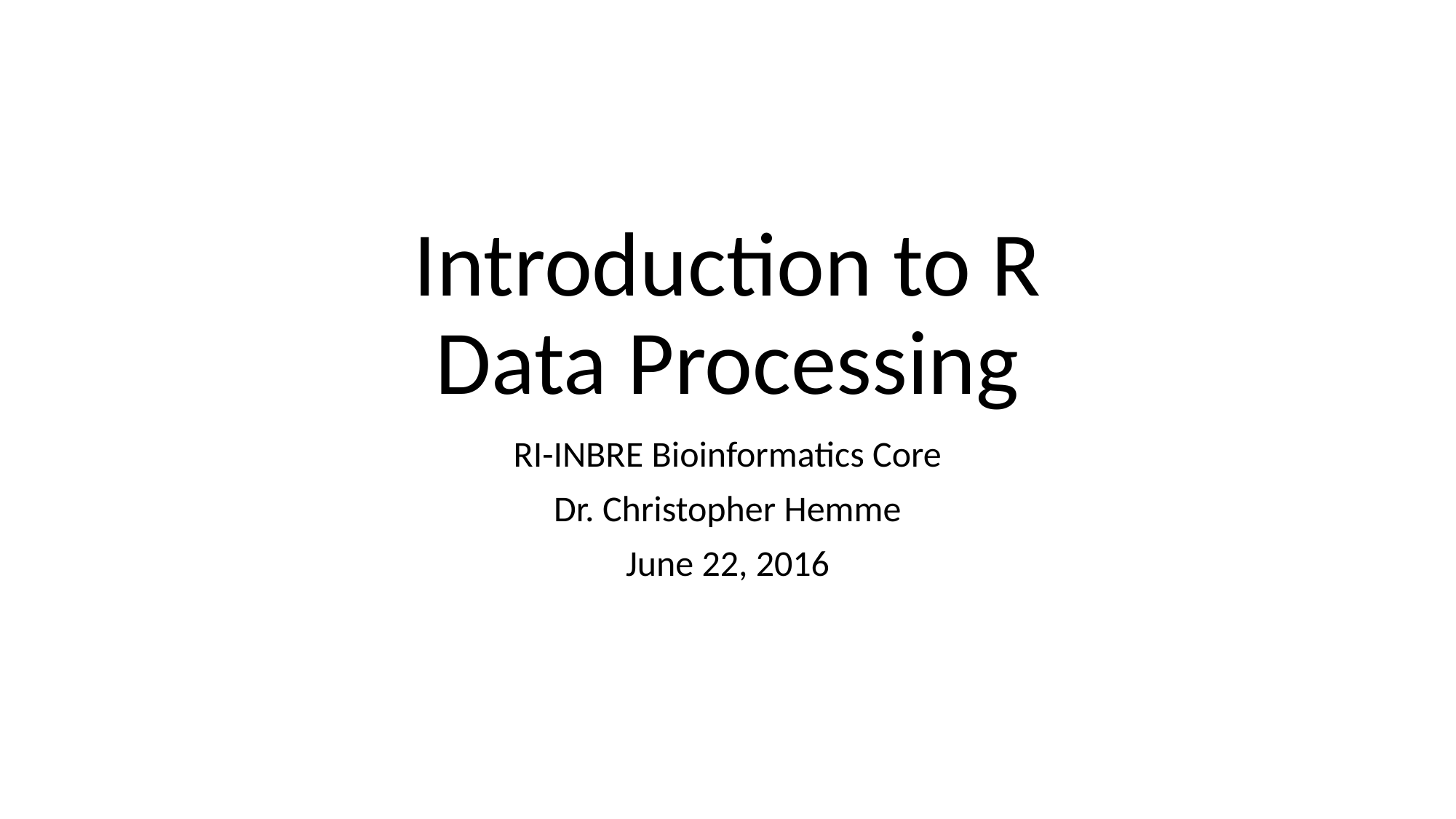

# Introduction to R Data Processing
RI-INBRE Bioinformatics Core
Dr. Christopher Hemme
June 22, 2016